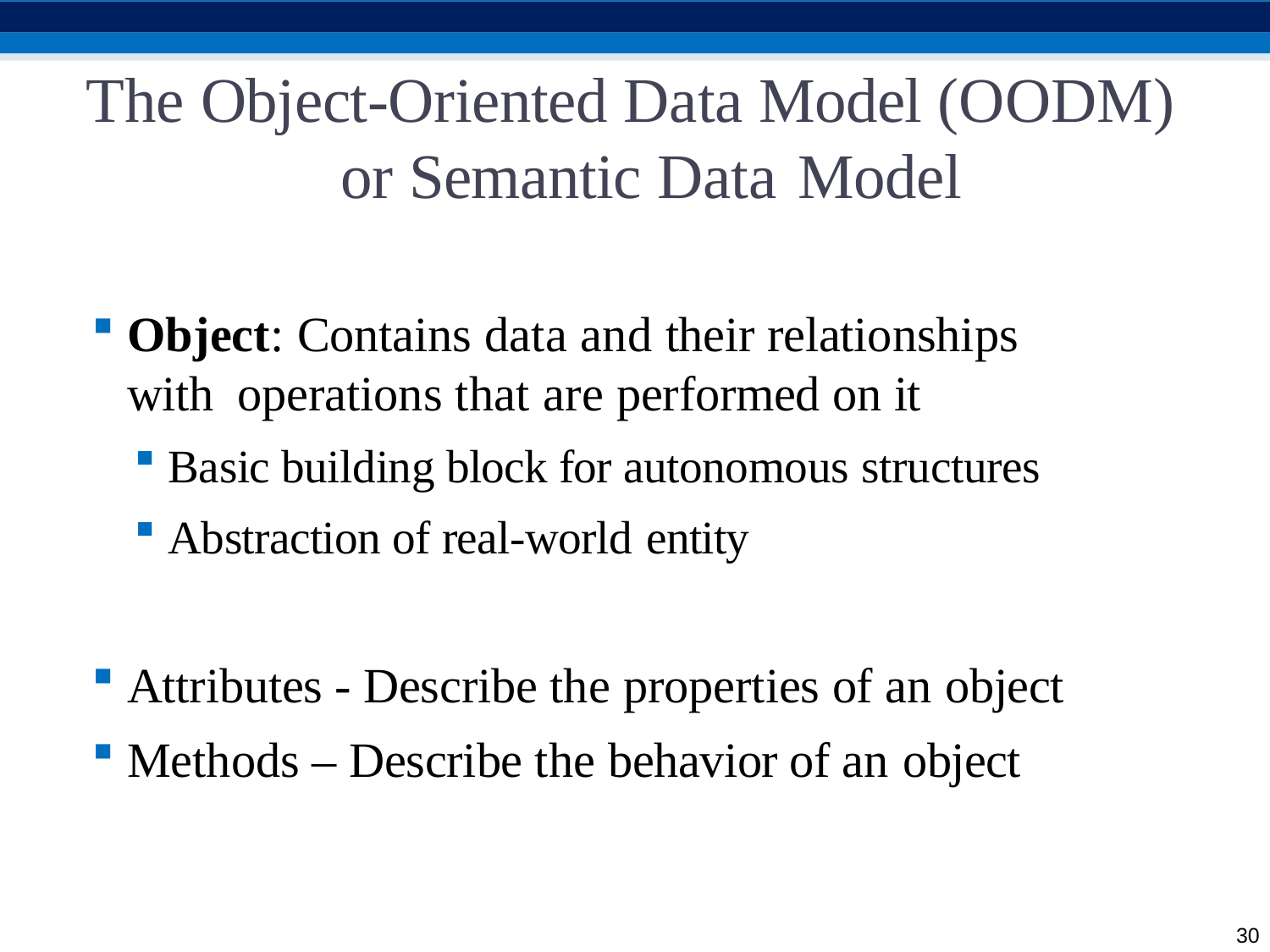

# The Object-Oriented Data Model (OODM)  or Semantic Data Model
Object: Contains data and their relationships with  operations that are performed on it
Basic building block for autonomous structures
Abstraction of real-world entity

Attributes - Describe the properties of an object
Methods – Describe the behavior of an object
30